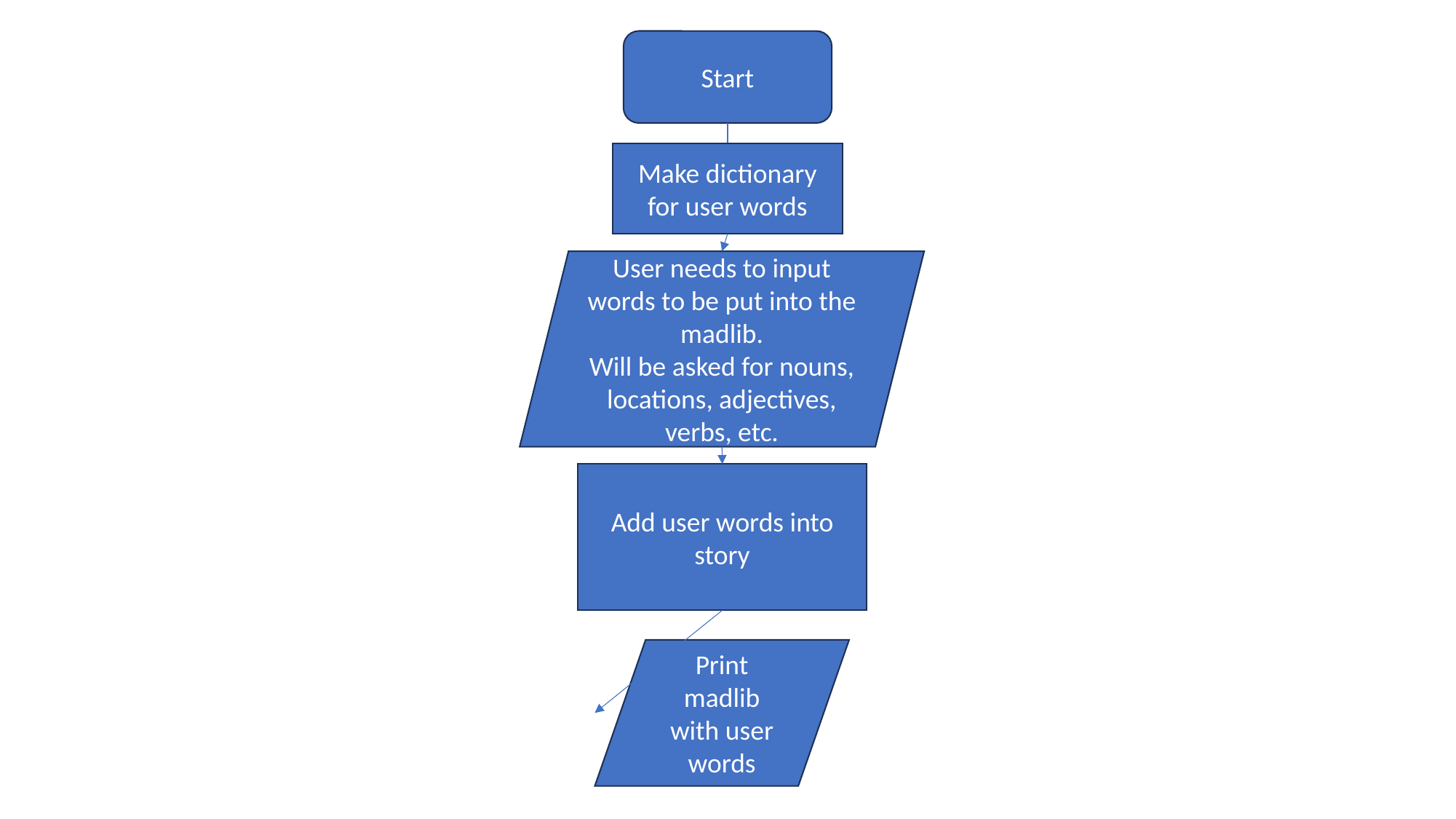

Start
Make dictionary for user words
User needs to input words to be put into the madlib.
Will be asked for nouns, locations, adjectives, verbs, etc.

#
Add user words into story
Print madlib with user words